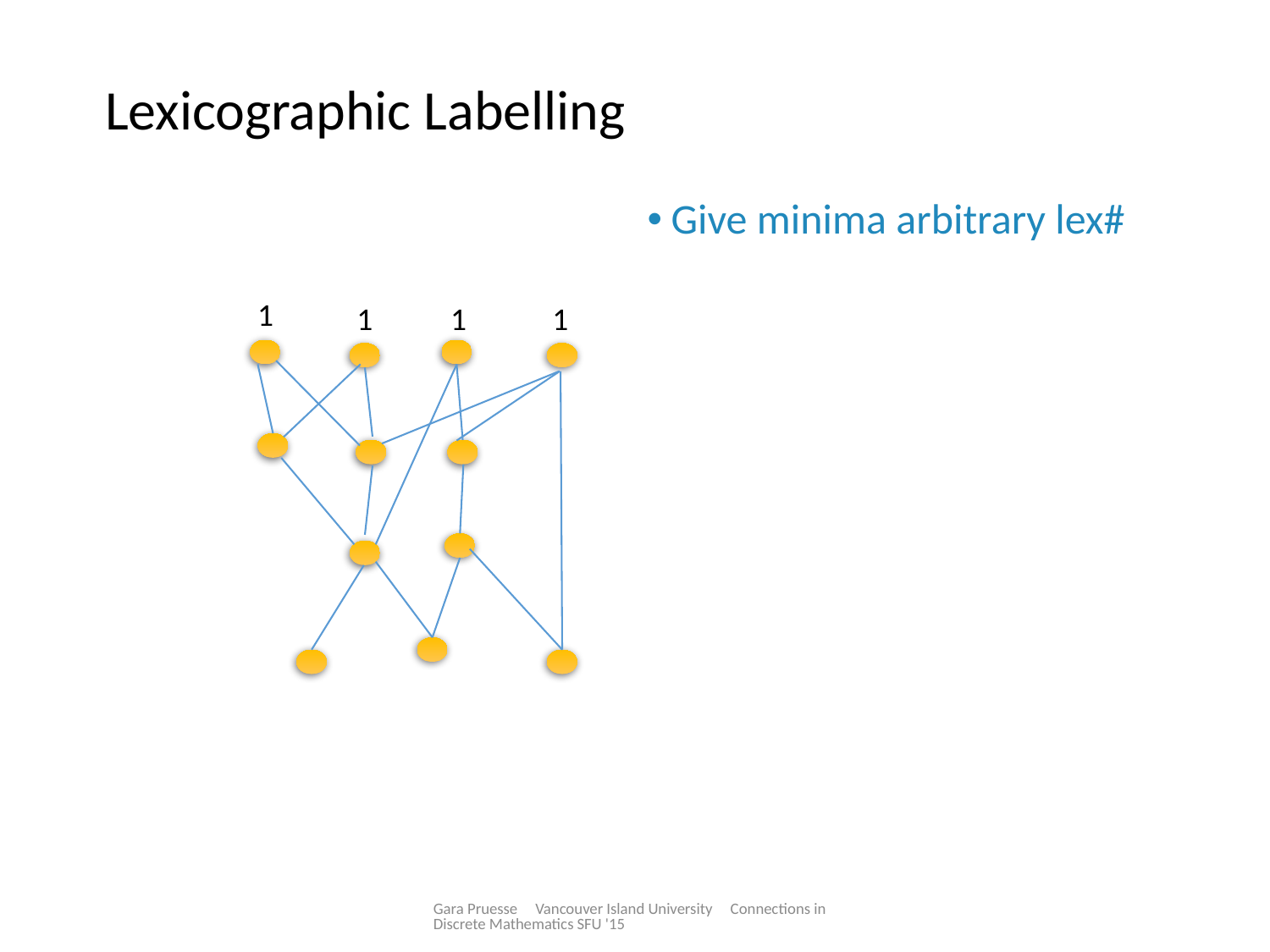

# Lexicographic Labelling
Give minima arbitrary lex#

1
1
1
1

Gara Pruesse     Vancouver Island University     Connections in Discrete Mathematics SFU '15